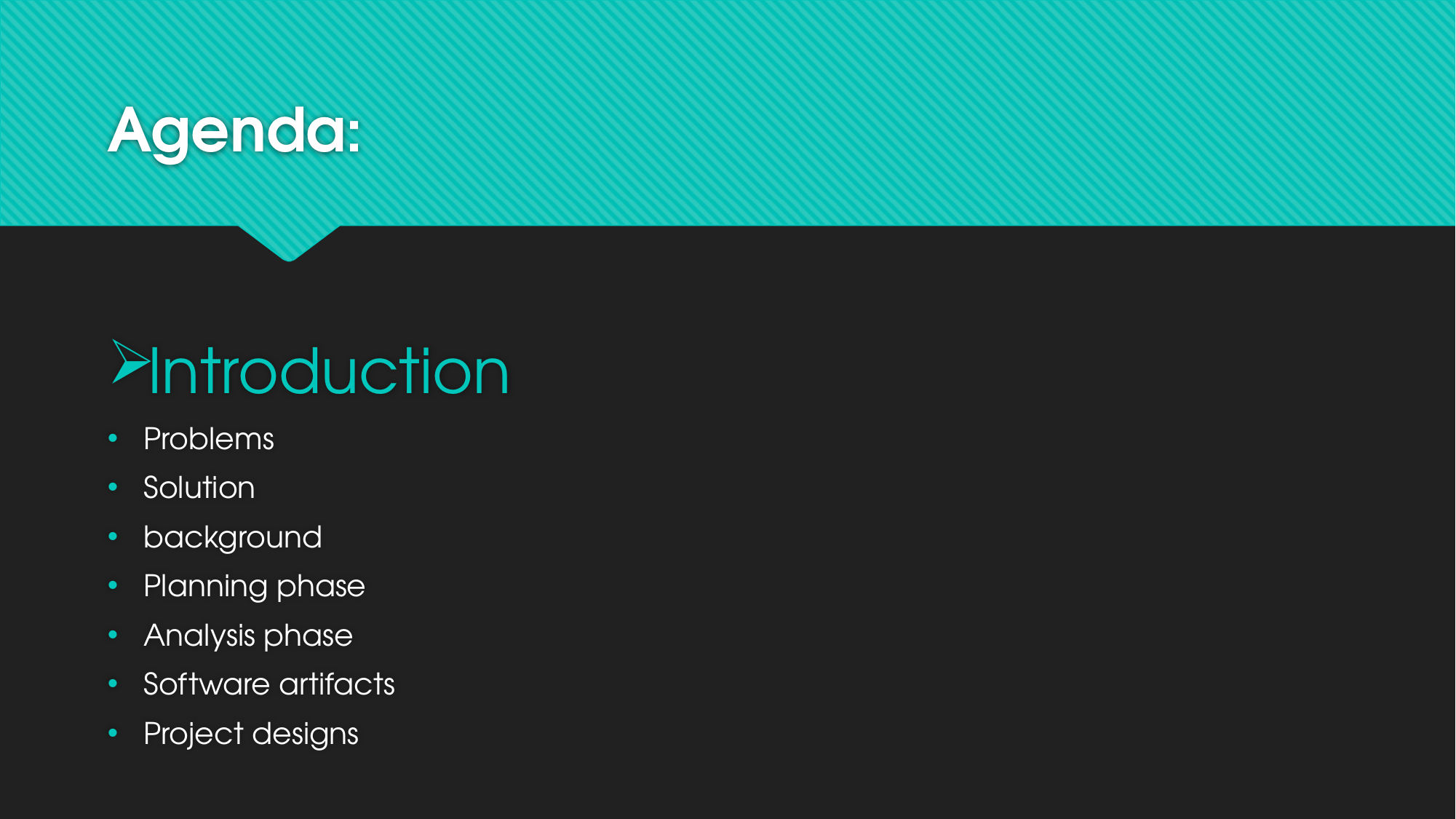

# Agenda:
Introduction
Problems
Solution
background
Planning phase
Analysis phase
Software artifacts
Project designs